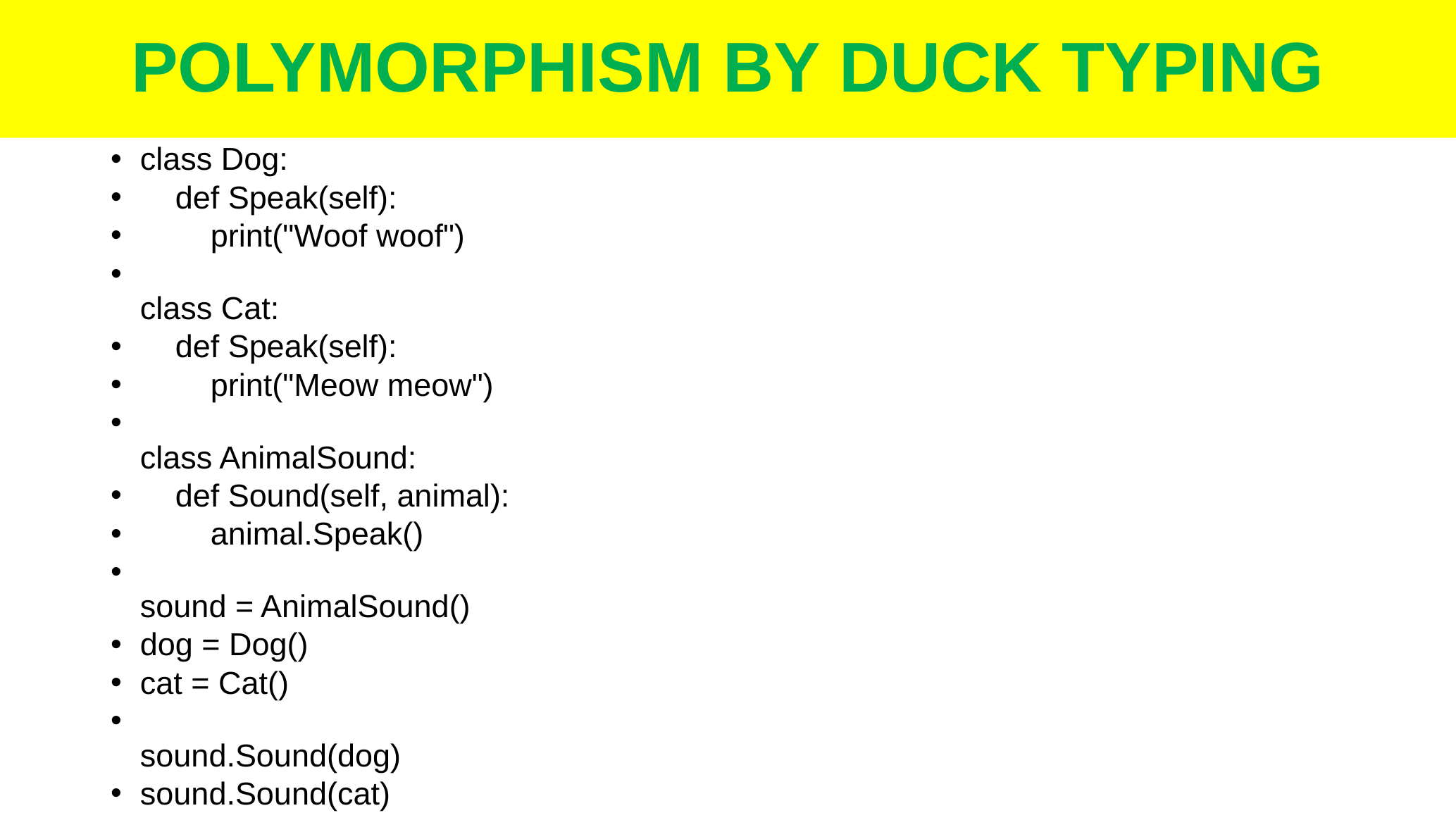

# POLYMORPHISM BY DUCK TYPING
class Dog:
    def Speak(self):
        print("Woof woof")
class Cat:
    def Speak(self):
        print("Meow meow")
class AnimalSound:
    def Sound(self, animal):
        animal.Speak()
sound = AnimalSound()
dog = Dog()
cat = Cat()
sound.Sound(dog)
sound.Sound(cat)